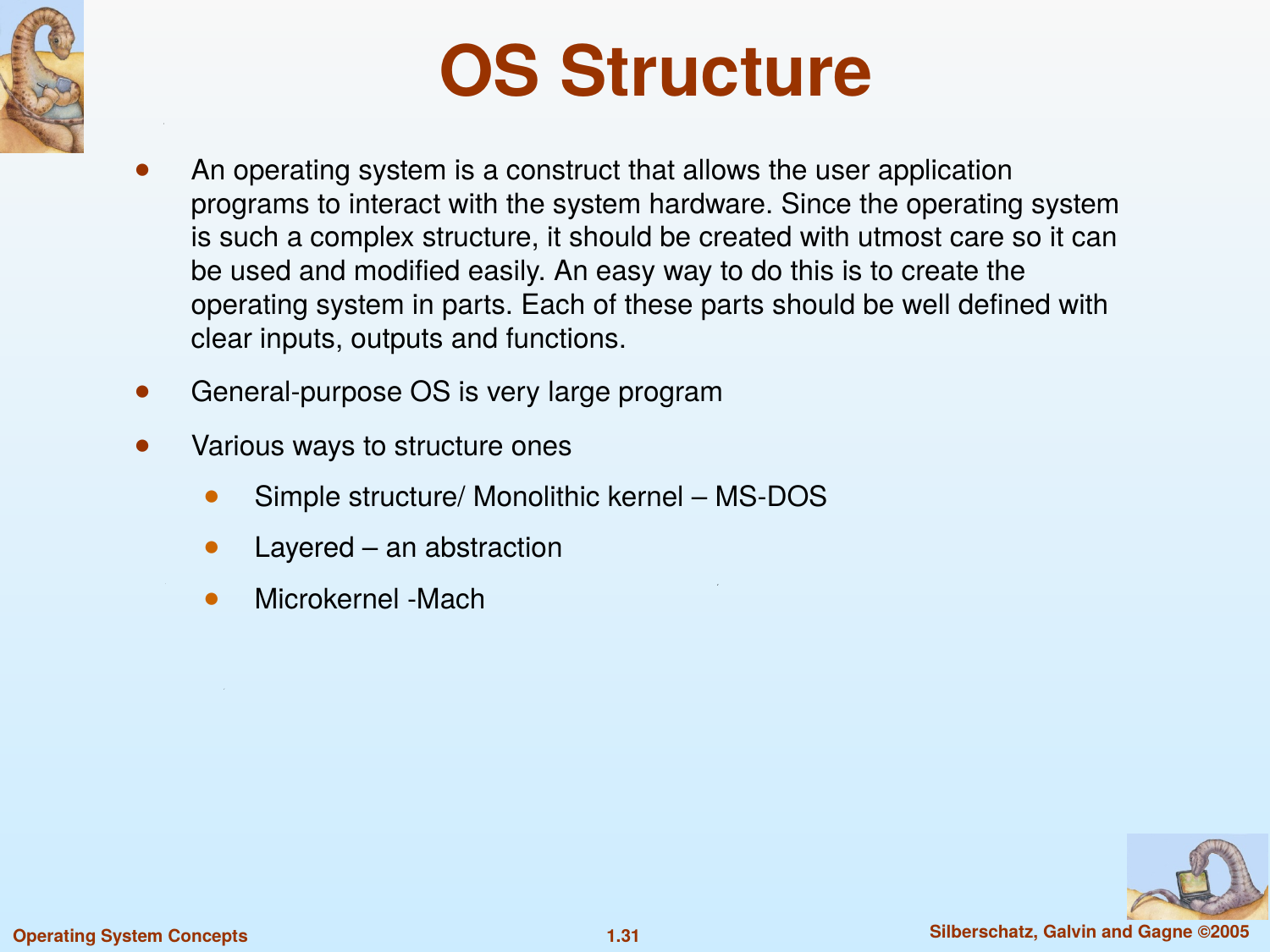

# OS Structure
An operating system is a construct that allows the user application programs to interact with the system hardware. Since the operating system is such a complex structure, it should be created with utmost care so it can be used and modified easily. An easy way to do this is to create the operating system in parts. Each of these parts should be well defined with clear inputs, outputs and functions.
General-purpose OS is very large program
Various ways to structure ones
Simple structure/ Monolithic kernel – MS-DOS
Layered – an abstraction
Microkernel -Mach